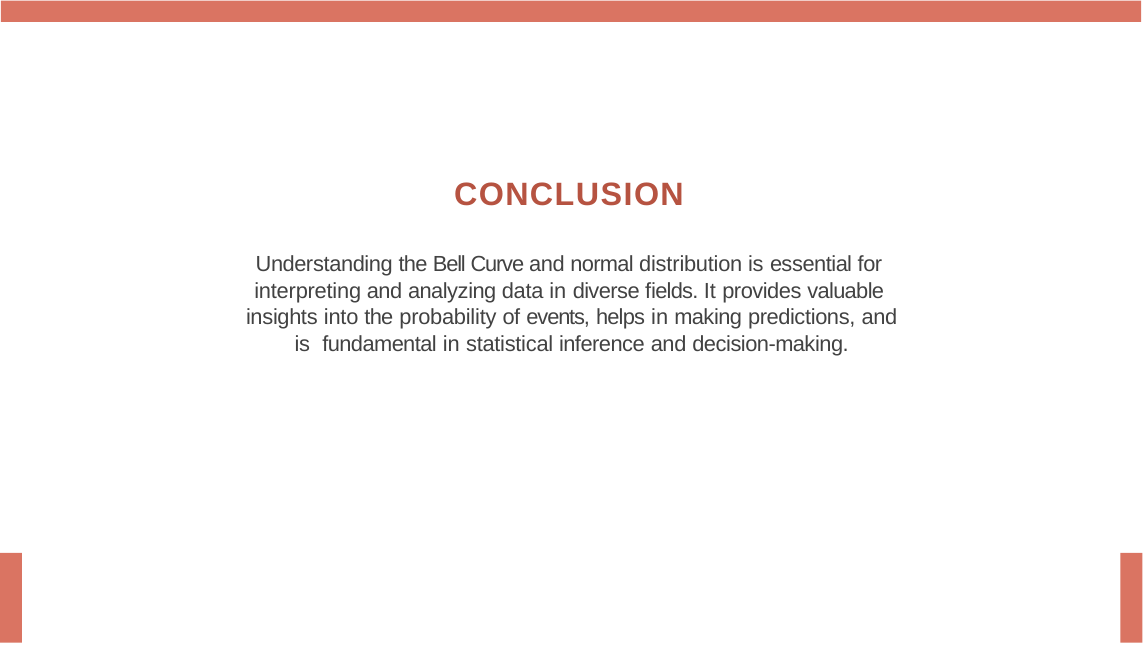

# CONCLUSION
Understanding the Bell Curve and normal distribution is essential for  interpreting and analyzing data in diverse ﬁelds. It provides valuable  insights into the probability of events, helps in making predictions, and is  fundamental in statistical inference and decision-making.